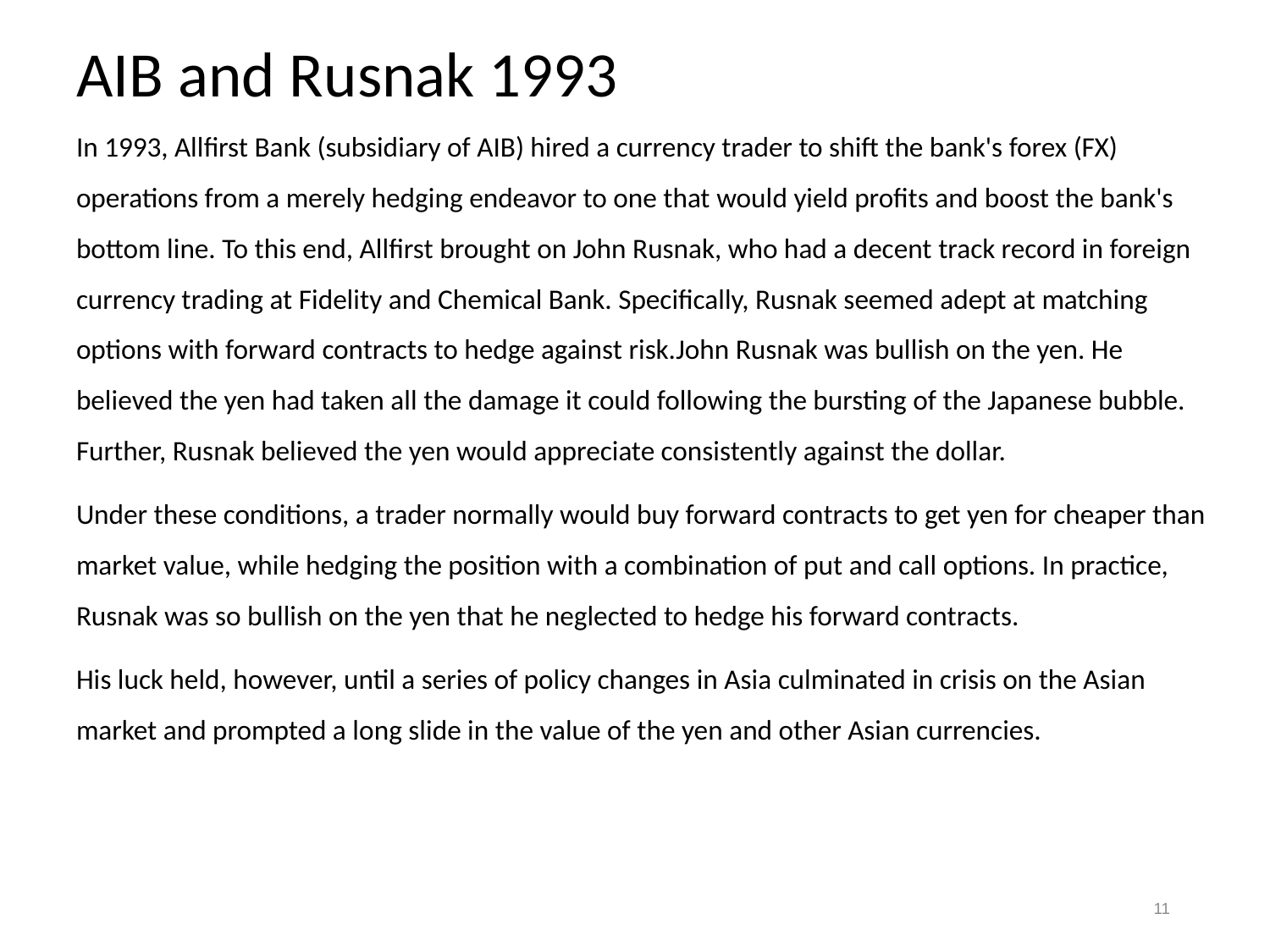

# AIB and Rusnak 1993
In 1993, Allfirst Bank (subsidiary of AIB) hired a currency trader to shift the bank's forex (FX) operations from a merely hedging endeavor to one that would yield profits and boost the bank's bottom line. To this end, Allfirst brought on John Rusnak, who had a decent track record in foreign currency trading at Fidelity and Chemical Bank. Specifically, Rusnak seemed adept at matching options with forward contracts to hedge against risk.John Rusnak was bullish on the yen. He believed the yen had taken all the damage it could following the bursting of the Japanese bubble. Further, Rusnak believed the yen would appreciate consistently against the dollar.
Under these conditions, a trader normally would buy forward contracts to get yen for cheaper than market value, while hedging the position with a combination of put and call options. In practice, Rusnak was so bullish on the yen that he neglected to hedge his forward contracts.
His luck held, however, until a series of policy changes in Asia culminated in crisis on the Asian market and prompted a long slide in the value of the yen and other Asian currencies.

11